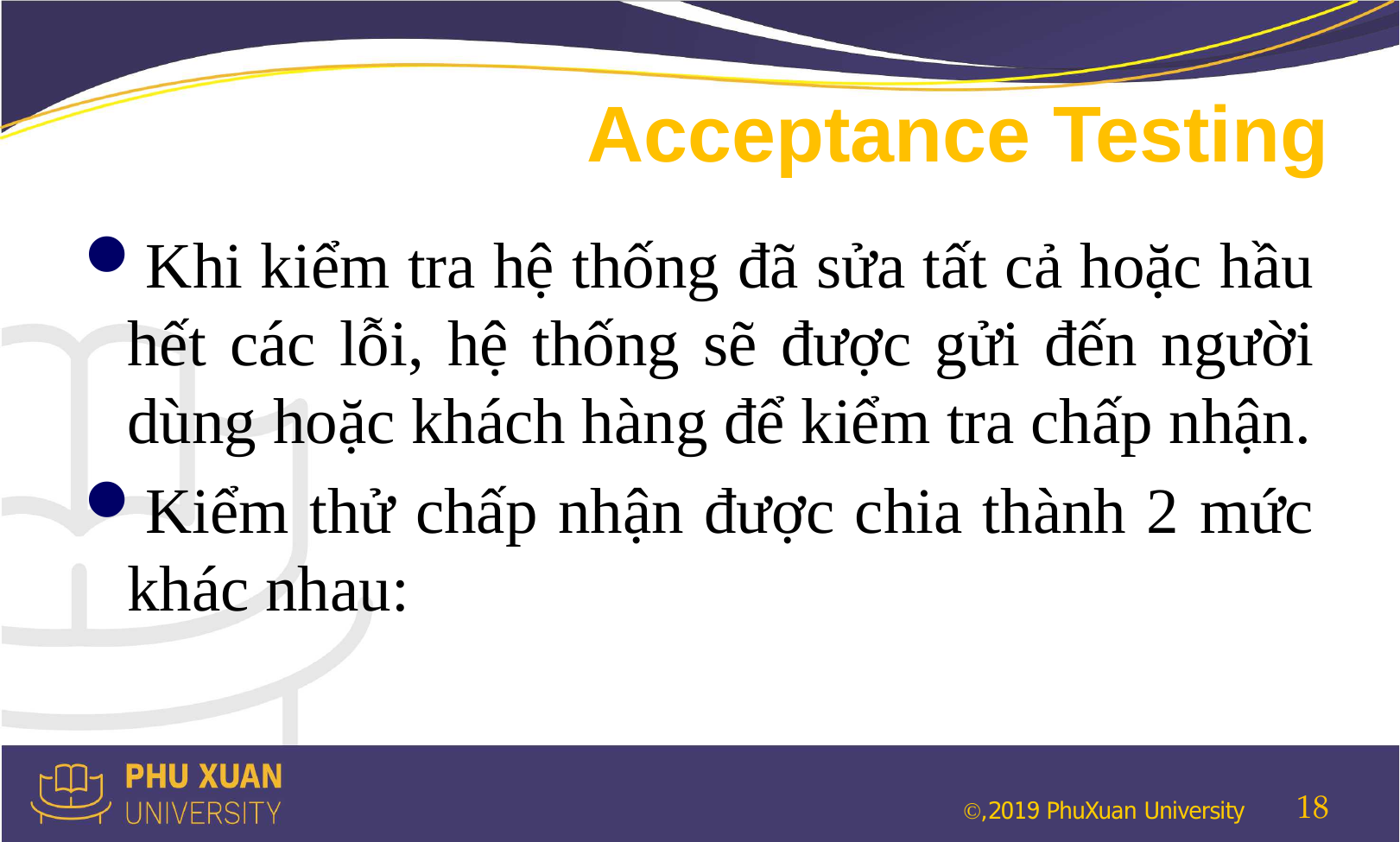

# Acceptance Testing
Khi kiểm tra hệ thống đã sửa tất cả hoặc hầu hết các lỗi, hệ thống sẽ được gửi đến người dùng hoặc khách hàng để kiểm tra chấp nhận.
Kiểm thử chấp nhận được chia thành 2 mức khác nhau:
18